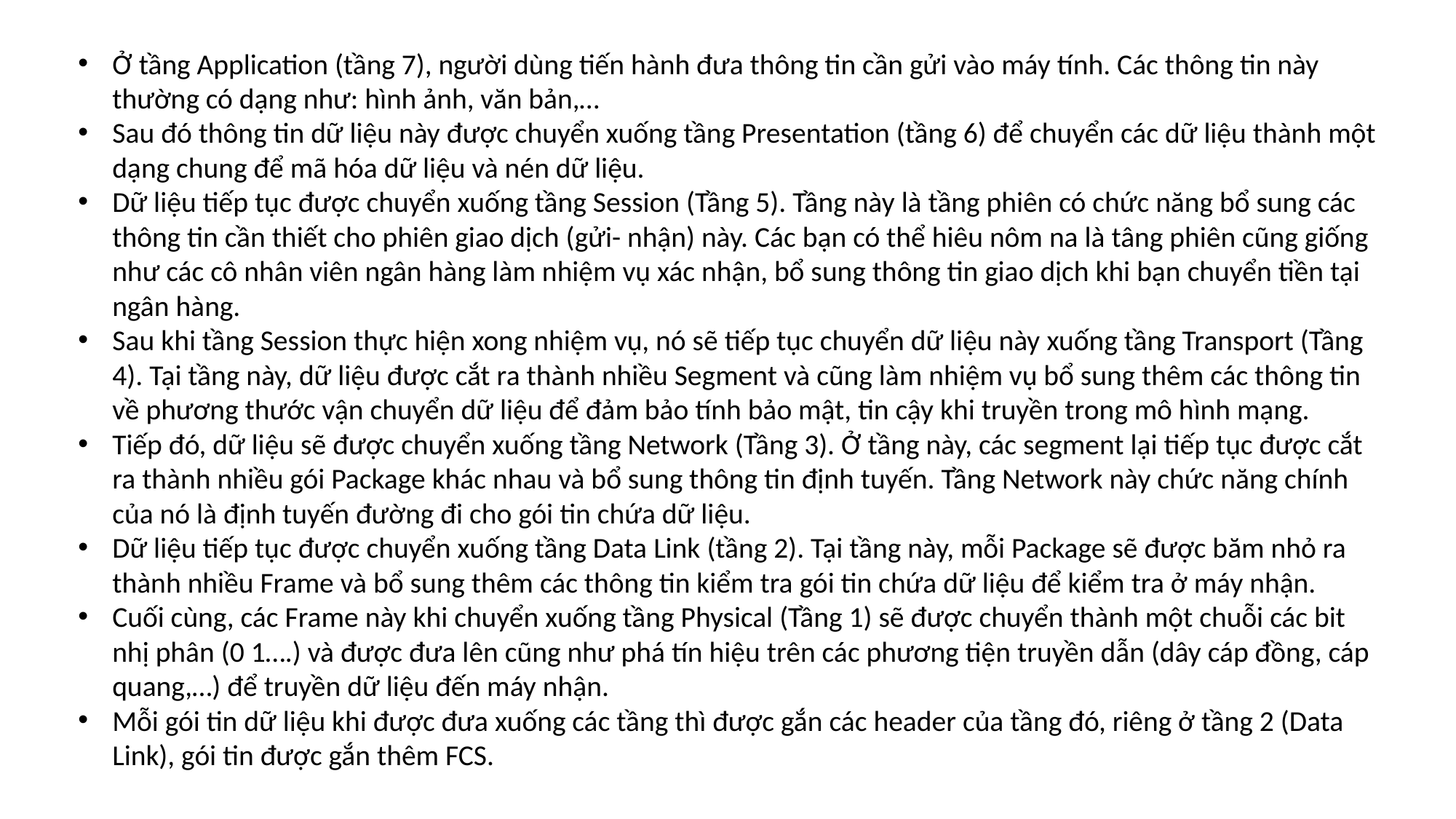

Ở tầng Application (tầng 7), người dùng tiến hành đưa thông tin cần gửi vào máy tính. Các thông tin này thường có dạng như: hình ảnh, văn bản,…
Sau đó thông tin dữ liệu này được chuyển xuống tầng Presentation (tầng 6) để chuyển các dữ liệu thành một dạng chung để mã hóa dữ liệu và nén dữ liệu.
Dữ liệu tiếp tục được chuyển xuống tầng Session (Tầng 5). Tầng này là tầng phiên có chức năng bổ sung các thông tin cần thiết cho phiên giao dịch (gửi- nhận) này. Các bạn có thể hiêu nôm na là tâng phiên cũng giống như các cô nhân viên ngân hàng làm nhiệm vụ xác nhận, bổ sung thông tin giao dịch khi bạn chuyển tiền tại ngân hàng.
Sau khi tầng Session thực hiện xong nhiệm vụ, nó sẽ tiếp tục chuyển dữ liệu này xuống tầng Transport (Tầng 4). Tại tầng này, dữ liệu được cắt ra thành nhiều Segment và cũng làm nhiệm vụ bổ sung thêm các thông tin về phương thước vận chuyển dữ liệu để đảm bảo tính bảo mật, tin cậy khi truyền trong mô hình mạng.
Tiếp đó, dữ liệu sẽ được chuyển xuống tầng Network (Tầng 3). Ở tầng này, các segment lại tiếp tục được cắt ra thành nhiều gói Package khác nhau và bổ sung thông tin định tuyến. Tầng Network này chức năng chính của nó là định tuyến đường đi cho gói tin chứa dữ liệu.
Dữ liệu tiếp tục được chuyển xuống tầng Data Link (tầng 2). Tại tầng này, mỗi Package sẽ được băm nhỏ ra thành nhiều Frame và bổ sung thêm các thông tin kiểm tra gói tin chứa dữ liệu để kiểm tra ở máy nhận.
Cuối cùng, các Frame này khi chuyển xuống tầng Physical (Tầng 1) sẽ được chuyển thành một chuỗi các bit nhị phân (0 1….) và được đưa lên cũng như phá tín hiệu trên các phương tiện truyền dẫn (dây cáp đồng, cáp quang,…) để truyền dữ liệu đến máy nhận.
Mỗi gói tin dữ liệu khi được đưa xuống các tầng thì được gắn các header của tầng đó, riêng ở tầng 2 (Data Link), gói tin được gắn thêm FCS.